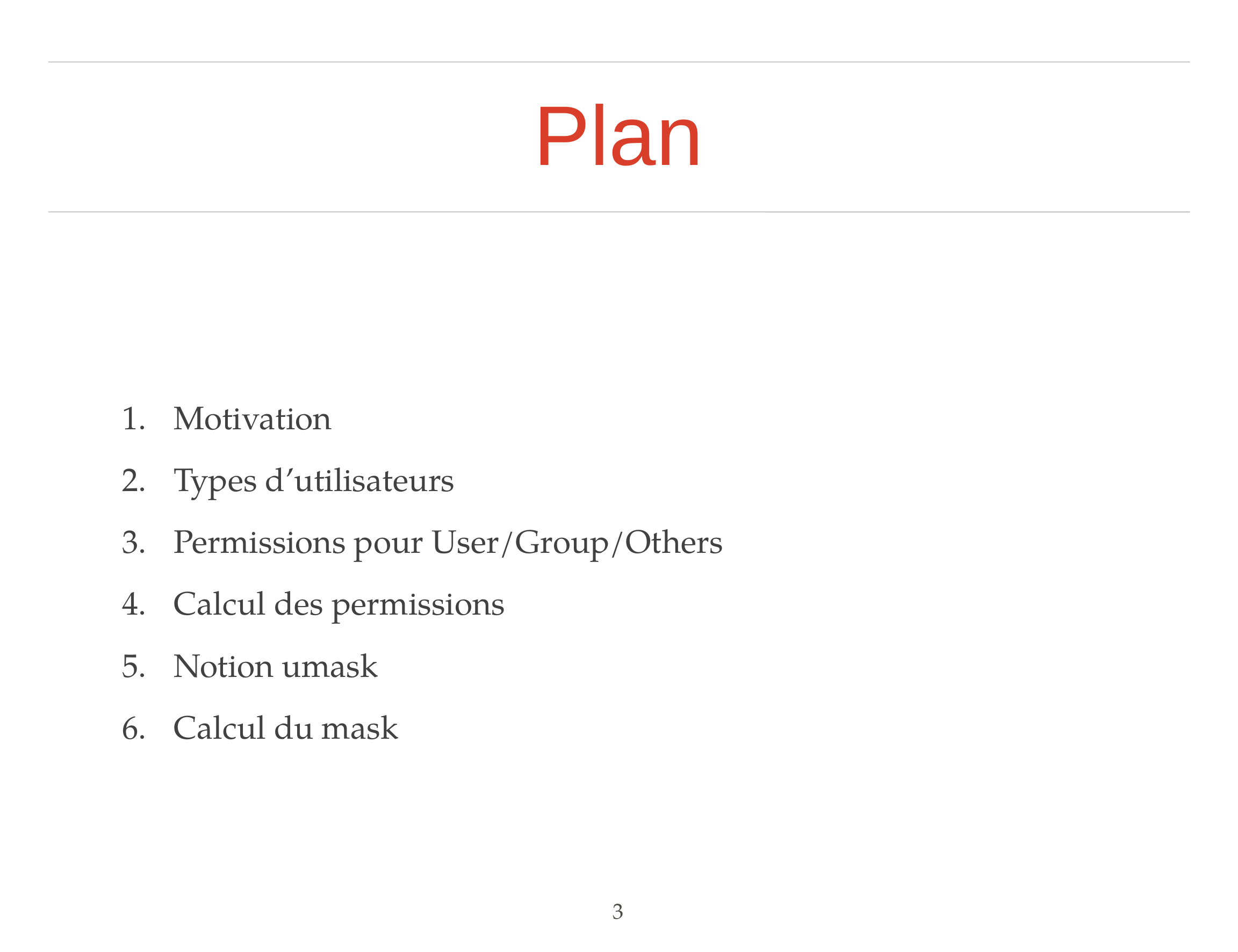

# Plan
Motivation
Types d’utilisateurs
Permissions pour User/Group/Others
Calcul des permissions
Notion umask
Calcul du mask
3